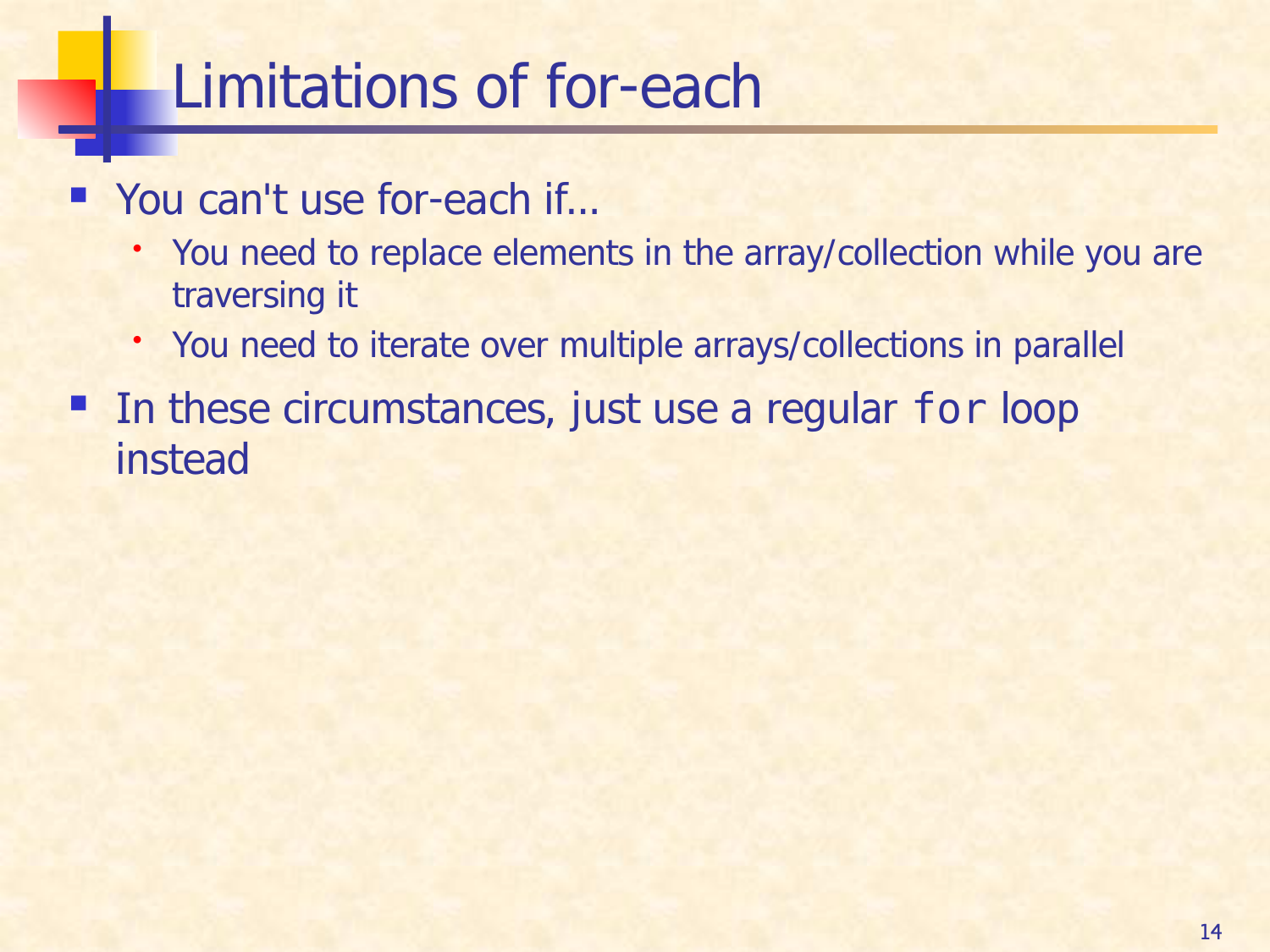

# Limitations of for-each
You can't use for-each if…
You need to replace elements in the array/collection while you are traversing it
You need to iterate over multiple arrays/collections in parallel
In these circumstances, just use a regular for loop instead

14